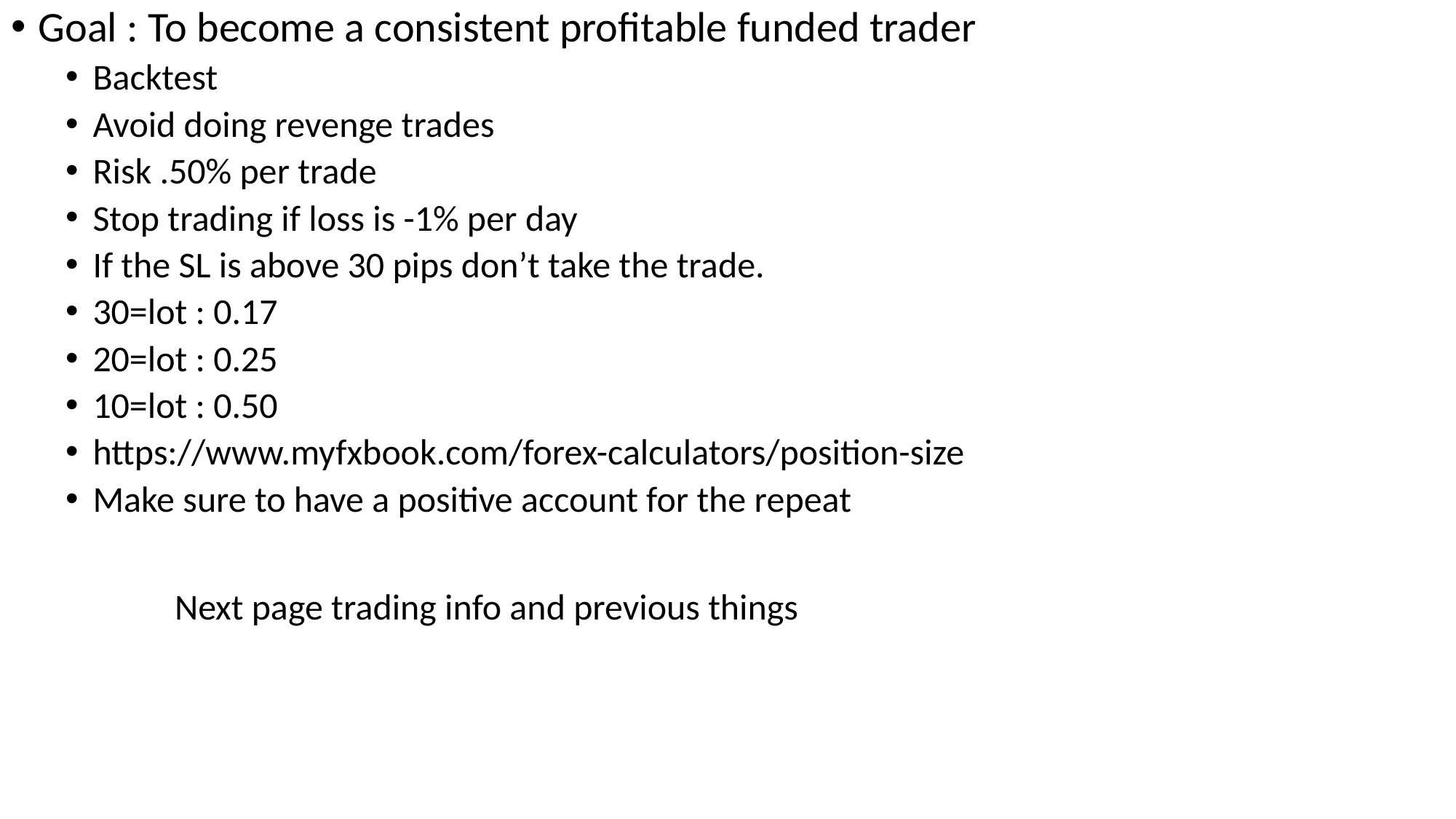

Goal : To become a consistent profitable funded trader
Backtest
Avoid doing revenge trades
Risk .50% per trade
Stop trading if loss is -1% per day
If the SL is above 30 pips don’t take the trade.
30=lot : 0.17
20=lot : 0.25
10=lot : 0.50
https://www.myfxbook.com/forex-calculators/position-size
Make sure to have a positive account for the repeat

	Next page trading info and previous things